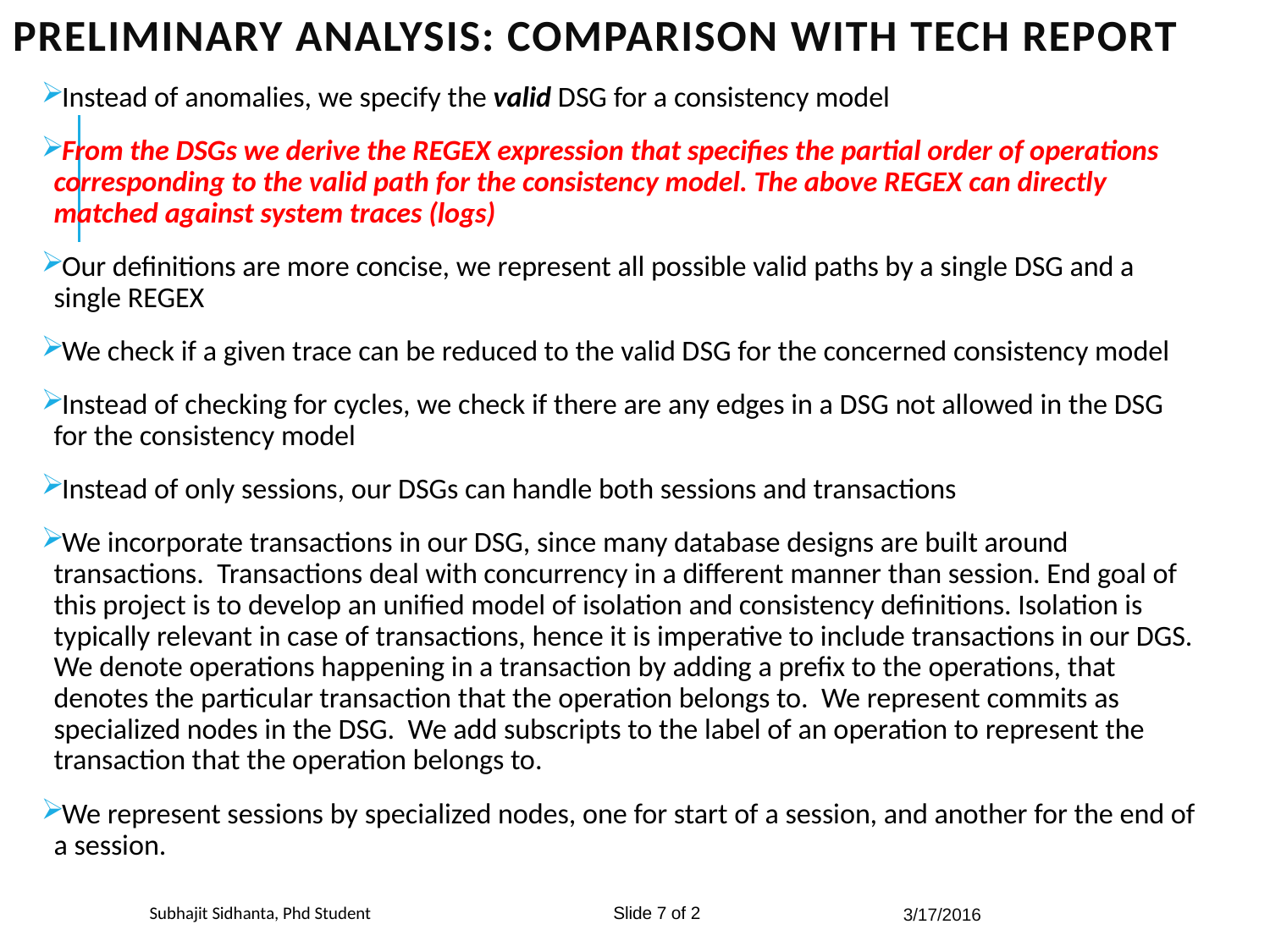

# PRELIMINARY ANALYSIS: COMPARISON WITH TECH REPORT
Instead of anomalies, we specify the valid DSG for a consistency model
From the DSGs we derive the REGEX expression that specifies the partial order of operations corresponding to the valid path for the consistency model. The above REGEX can directly matched against system traces (logs)
Our definitions are more concise, we represent all possible valid paths by a single DSG and a single REGEX
We check if a given trace can be reduced to the valid DSG for the concerned consistency model
Instead of checking for cycles, we check if there are any edges in a DSG not allowed in the DSG for the consistency model
Instead of only sessions, our DSGs can handle both sessions and transactions
We incorporate transactions in our DSG, since many database designs are built around transactions.  Transactions deal with concurrency in a different manner than session. End goal of this project is to develop an unified model of isolation and consistency definitions. Isolation is typically relevant in case of transactions, hence it is imperative to include transactions in our DGS. We denote operations happening in a transaction by adding a prefix to the operations, that denotes the particular transaction that the operation belongs to.  We represent commits as specialized nodes in the DSG.  We add subscripts to the label of an operation to represent the transaction that the operation belongs to.
We represent sessions by specialized nodes, one for start of a session, and another for the end of a session.

3/17/2016